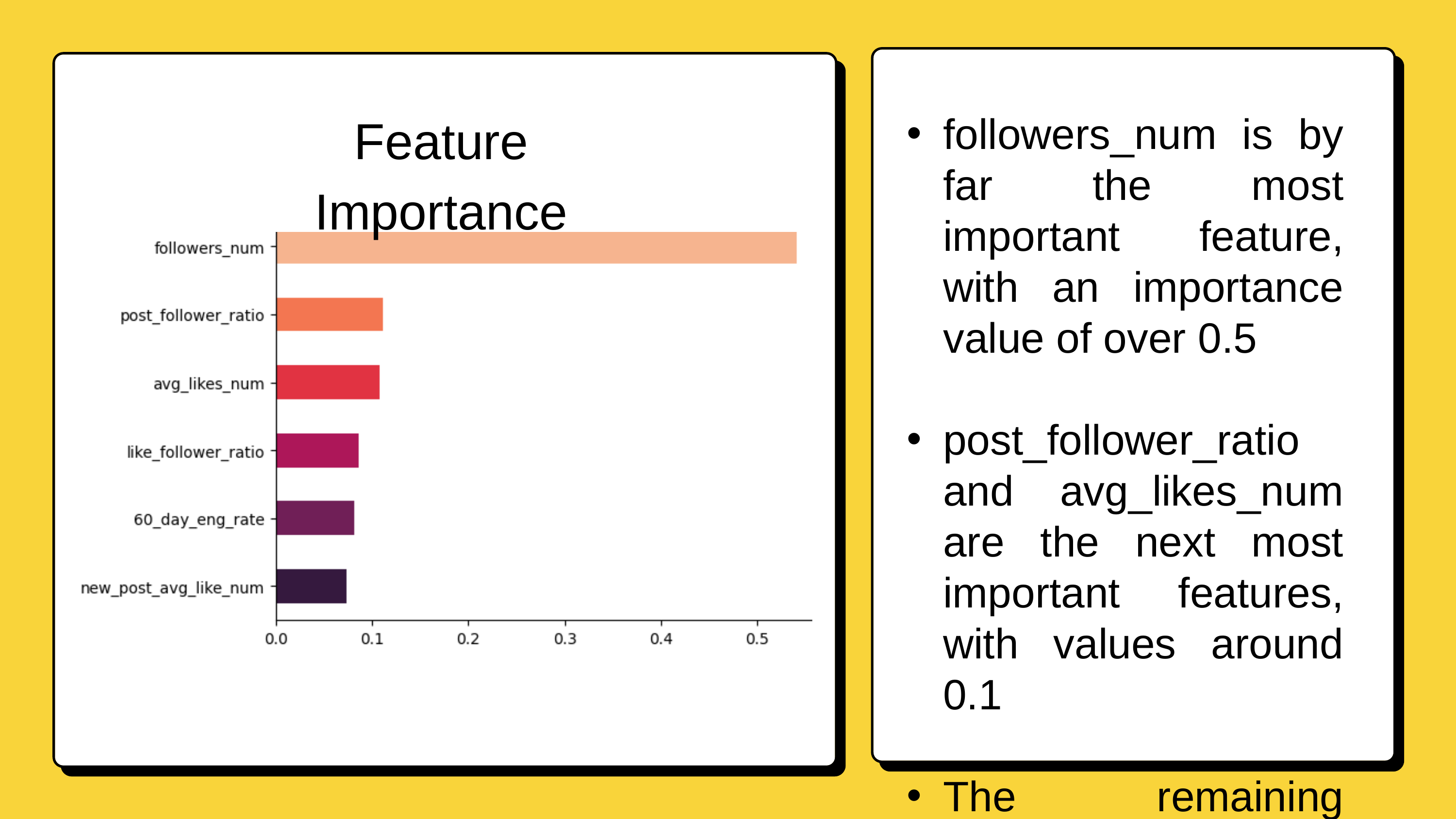

Feature Importance
followers_num is by far the most important feature, with an importance value of over 0.5

post_follower_ratio and avg_likes_num are the next most important features, with values around 0.1

The remaining features  are the least important